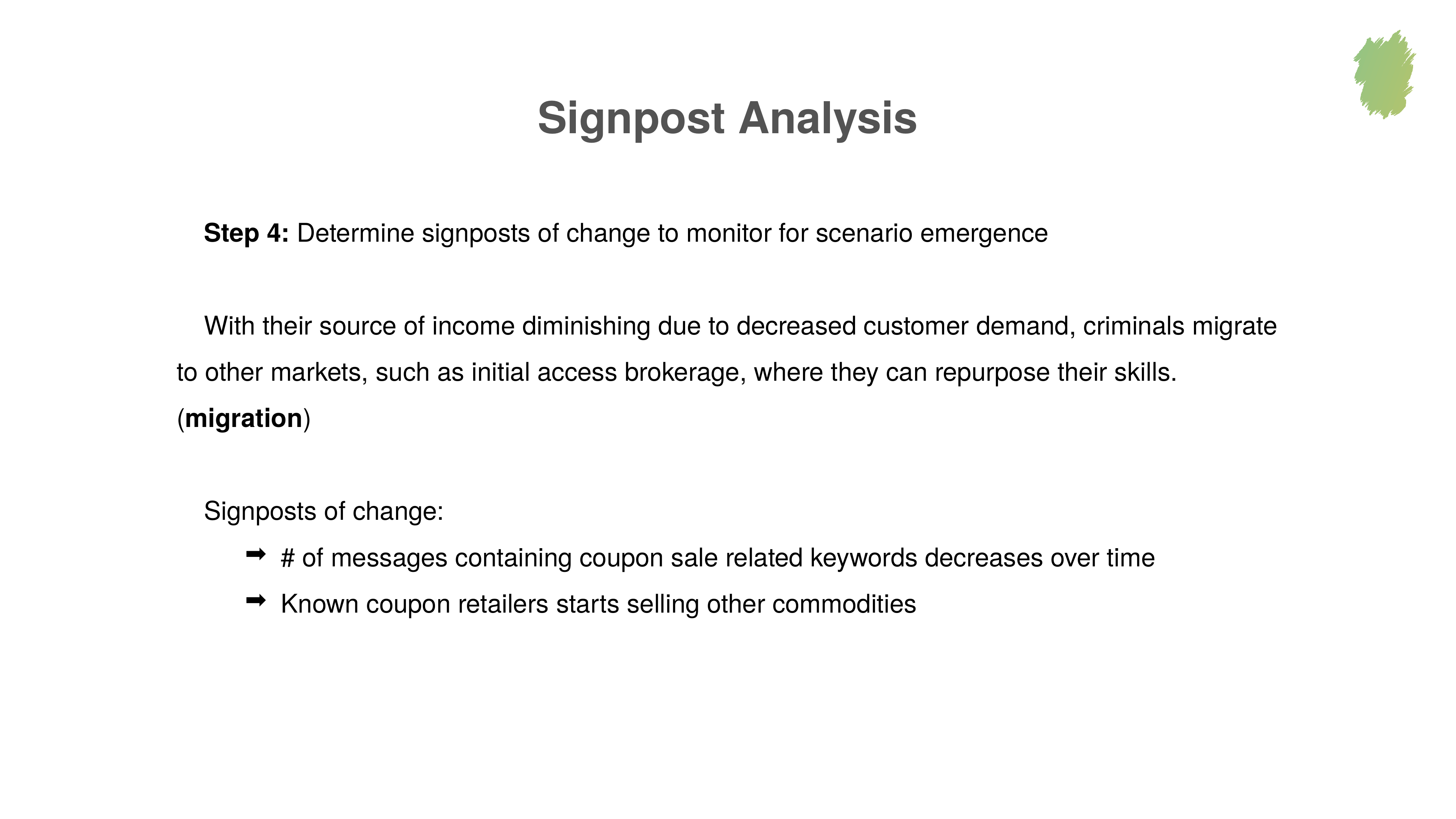

31
Signpost Analysis
Step 4: Determine signposts of change to monitor for scenario emergence

With their source of income diminishing due to decreased customer demand, criminals migrate to other markets, such as initial access brokerage, where they can repurpose their skills. (migration)

Signposts of change:
  # of messages containing coupon sale related keywords decreases over time
  Known coupon retailers starts selling other commodities